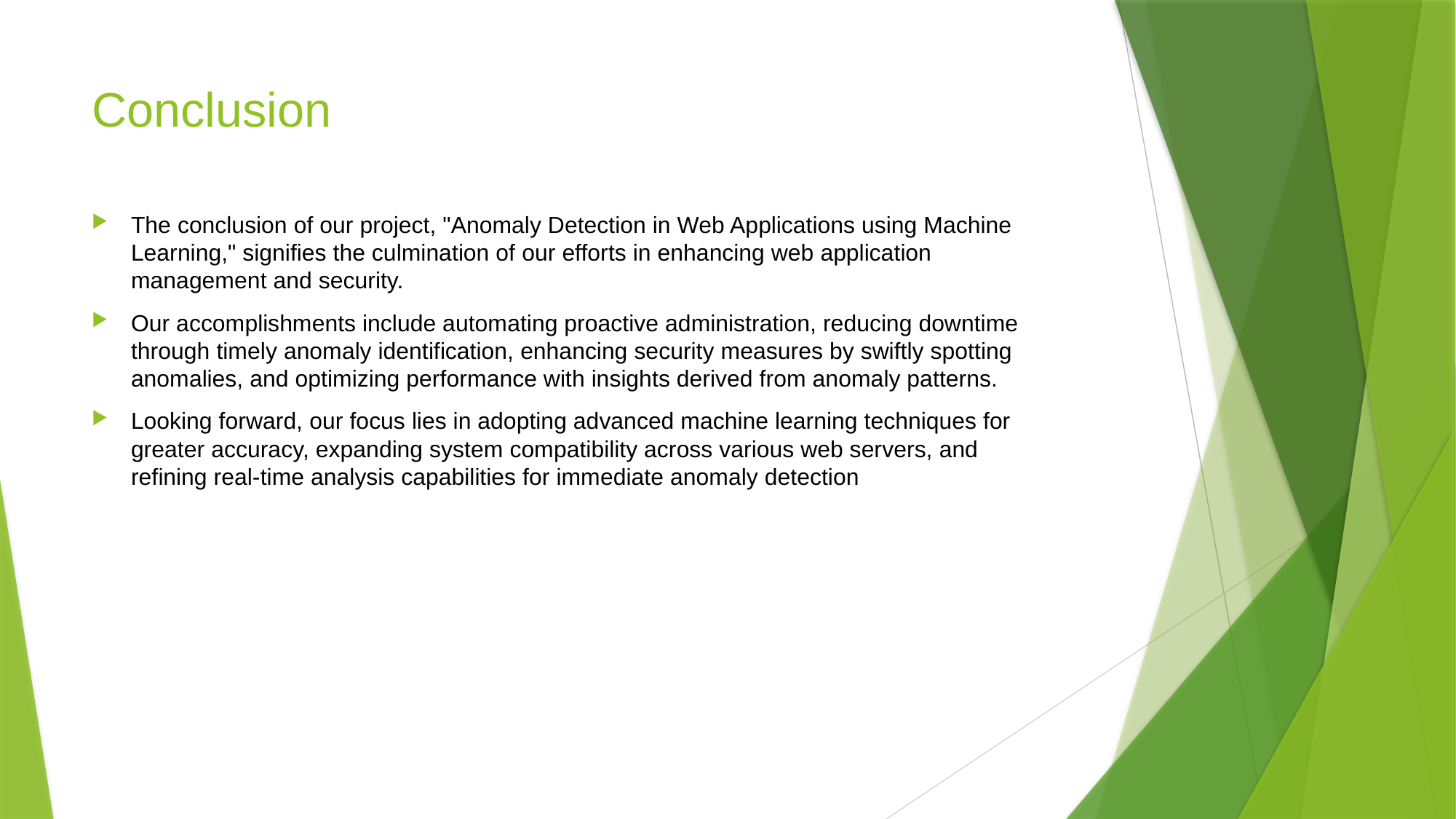

# Conclusion
The conclusion of our project, "Anomaly Detection in Web Applications using Machine Learning," signifies the culmination of our efforts in enhancing web application management and security.
Our accomplishments include automating proactive administration, reducing downtime through timely anomaly identification, enhancing security measures by swiftly spotting anomalies, and optimizing performance with insights derived from anomaly patterns.
Looking forward, our focus lies in adopting advanced machine learning techniques for greater accuracy, expanding system compatibility across various web servers, and refining real-time analysis capabilities for immediate anomaly detection